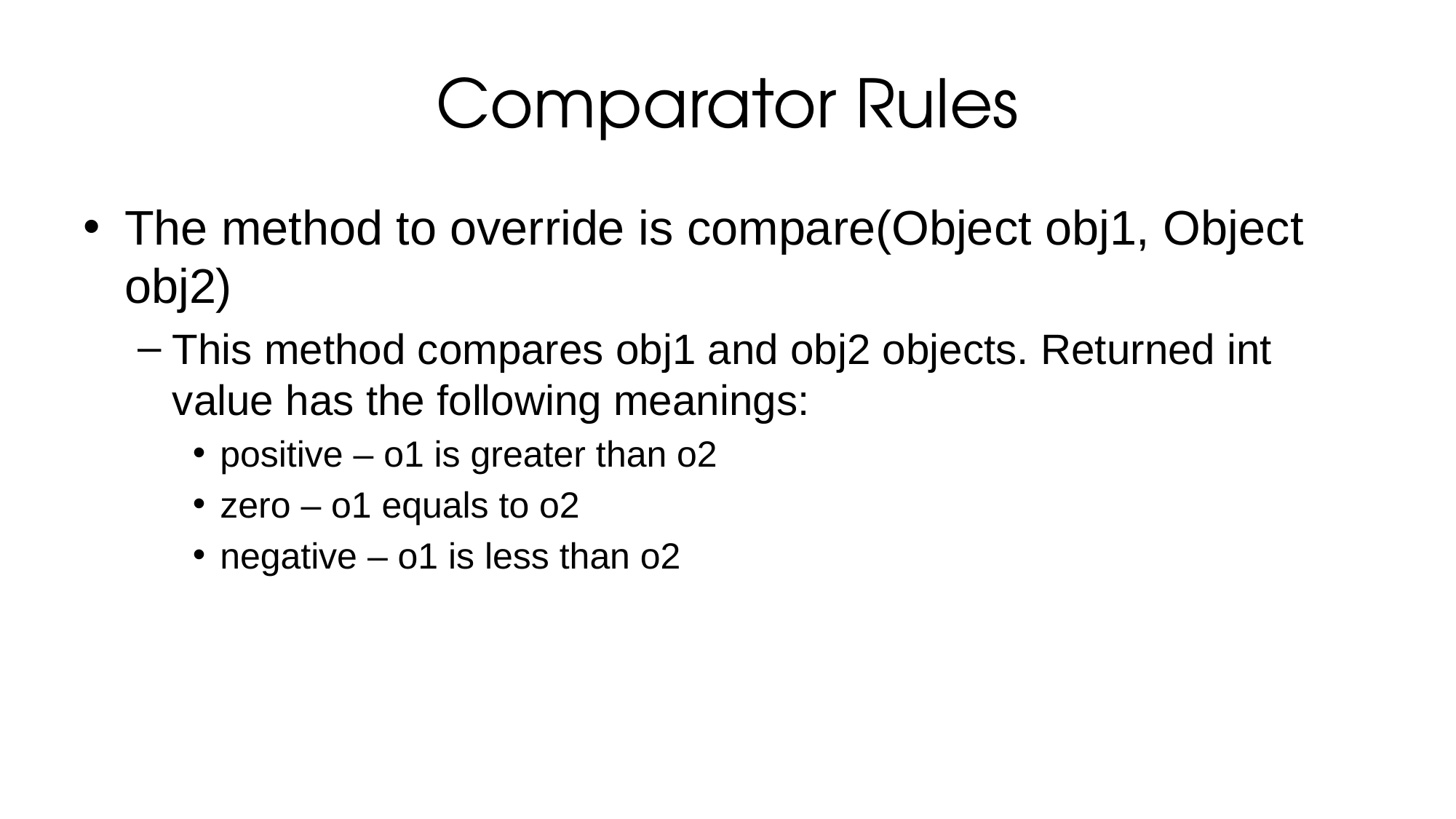

# Comparator Rules
The method to override is compare(Object obj1, Object obj2)
This method compares obj1 and obj2 objects. Returned int value has the following meanings:
positive – o1 is greater than o2
zero – o1 equals to o2
negative – o1 is less than o2